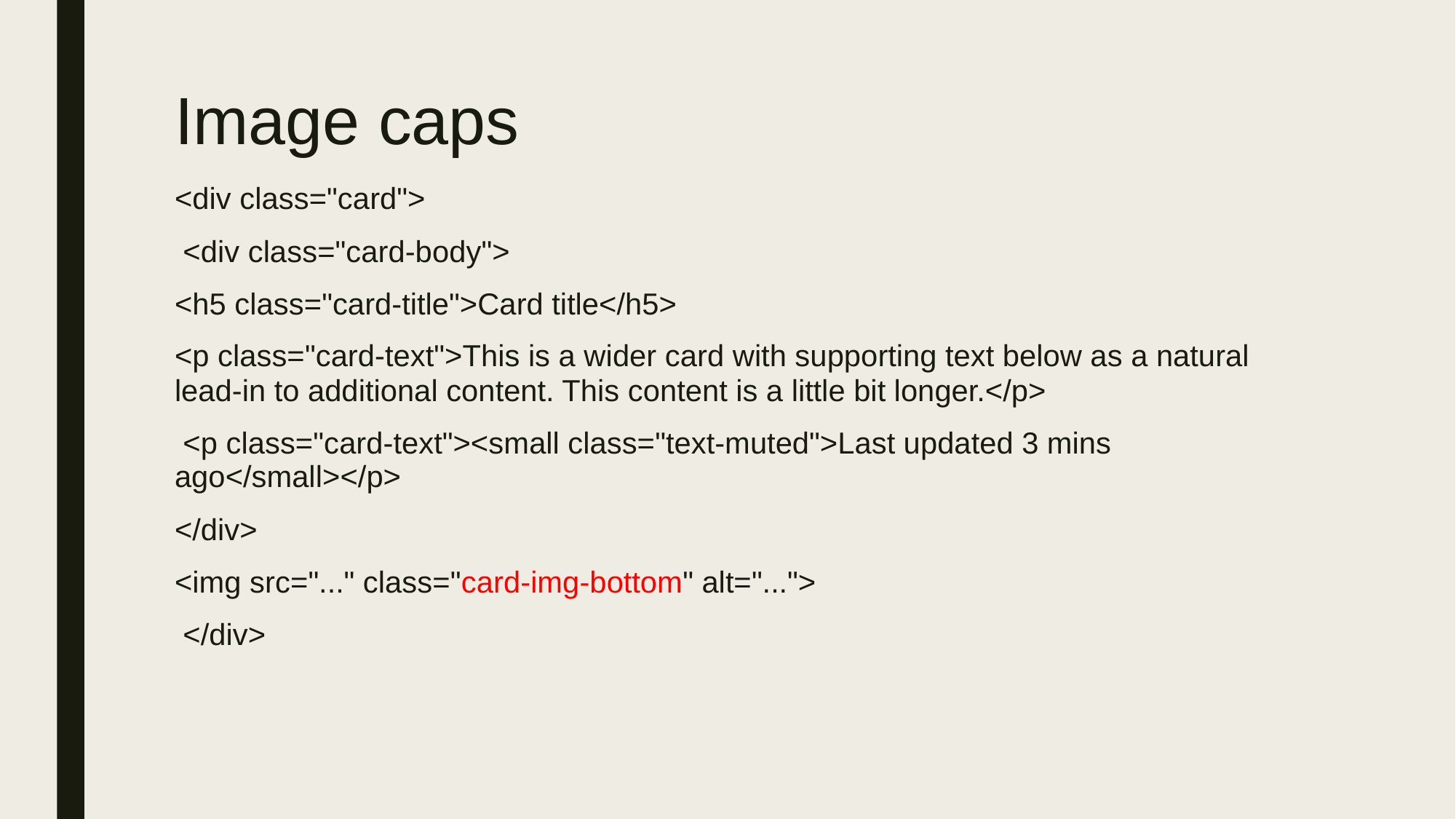

# Image caps
<div class="card">
 <div class="card-body">
<h5 class="card-title">Card title</h5>
<p class="card-text">This is a wider card with supporting text below as a natural lead-in to additional content. This content is a little bit longer.</p>
 <p class="card-text"><small class="text-muted">Last updated 3 mins ago</small></p>
</div>
<img src="..." class="card-img-bottom" alt="...">
 </div>